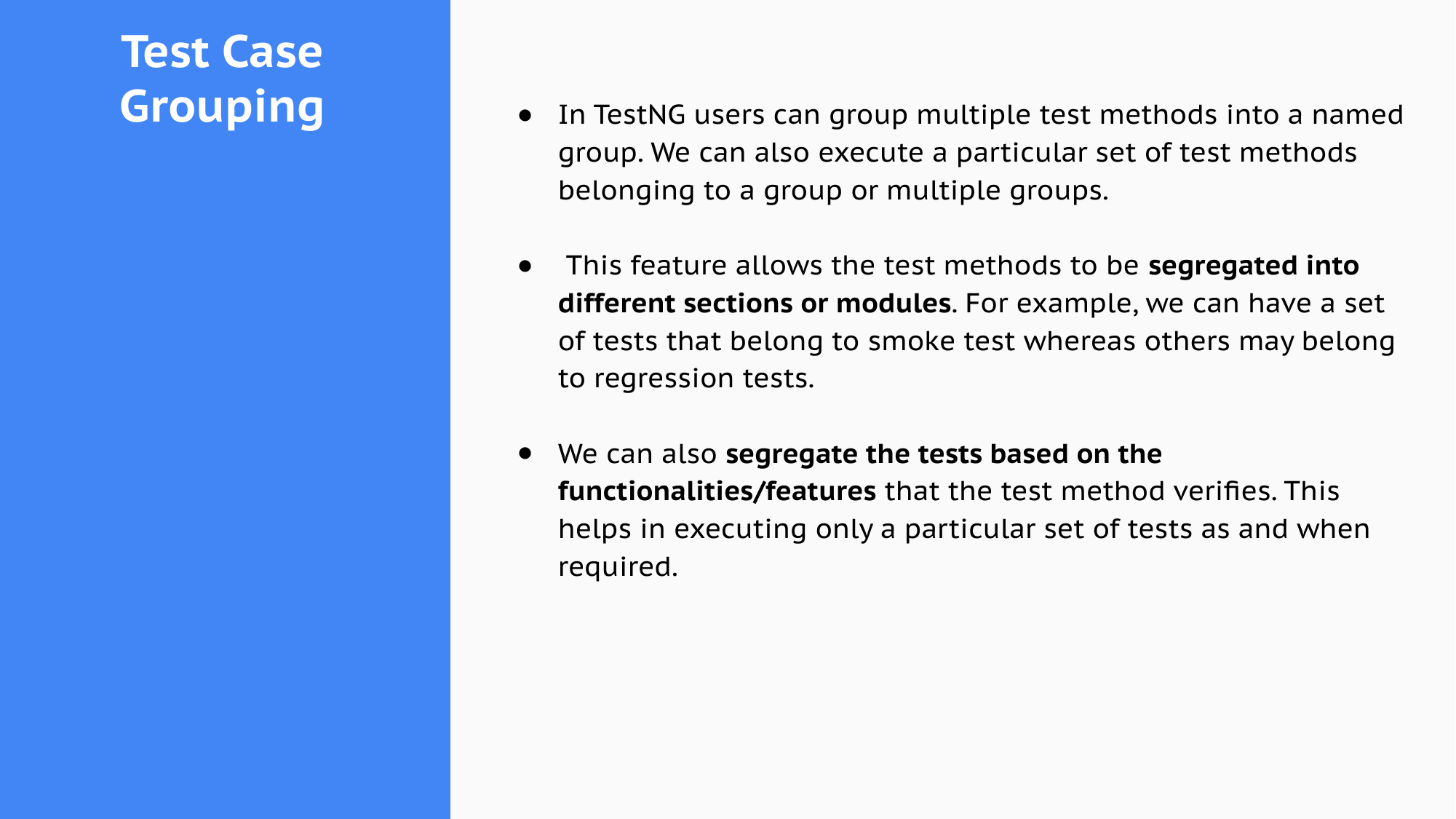

# Test Case Grouping
In TestNG users can group multiple test methods into a named group. We can also execute a particular set of test methods belonging to a group or multiple groups.

 This feature allows the test methods to be segregated into different sections or modules. For example, we can have a set of tests that belong to smoke test whereas others may belong to regression tests.

We can also segregate the tests based on the functionalities/features that the test method verifies. This helps in executing only a particular set of tests as and when required.